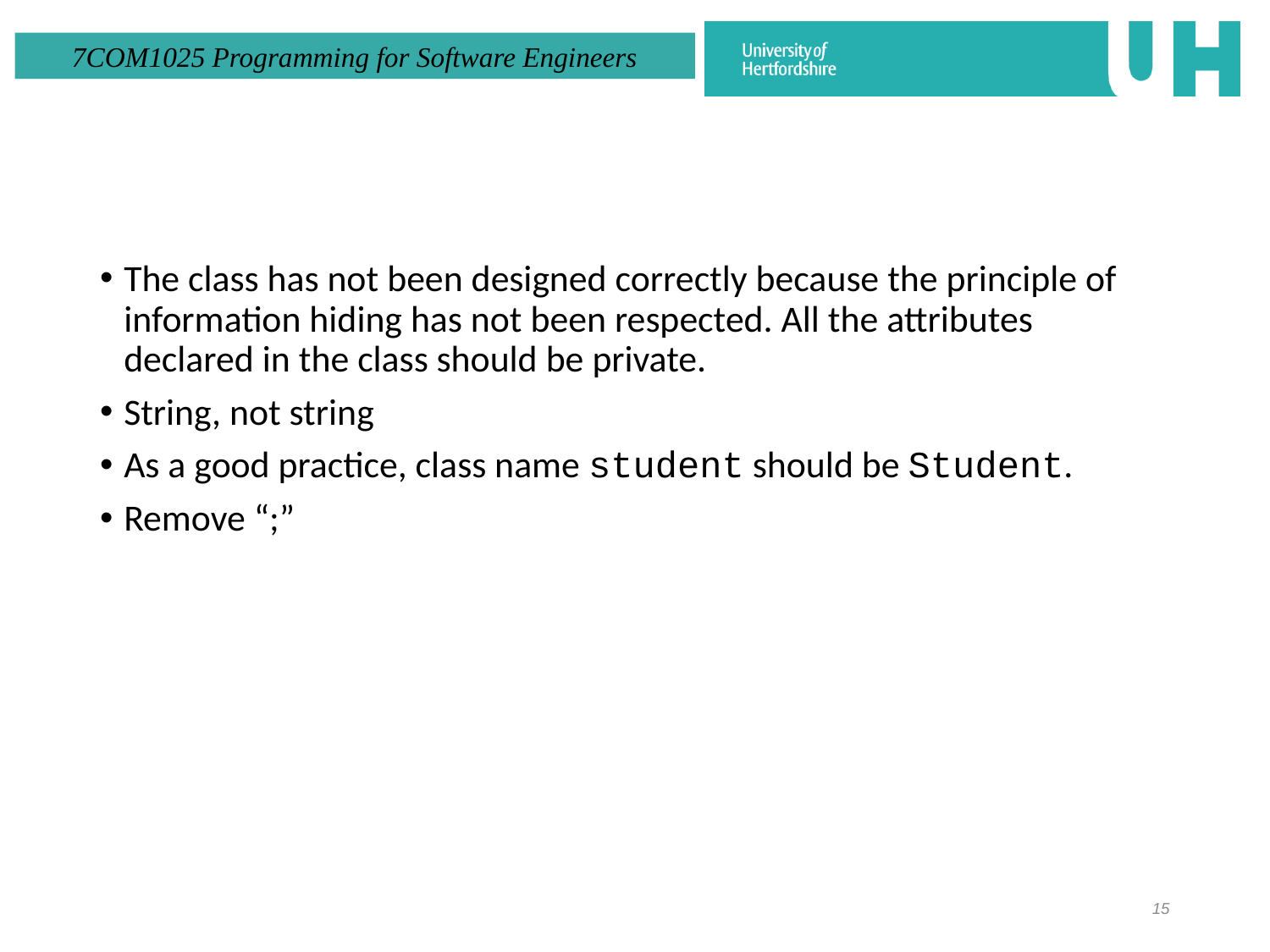

#
The class has not been designed correctly because the principle of information hiding has not been respected. All the attributes declared in the class should be private.
String, not string
As a good practice, class name student should be Student.
Remove “;”
15